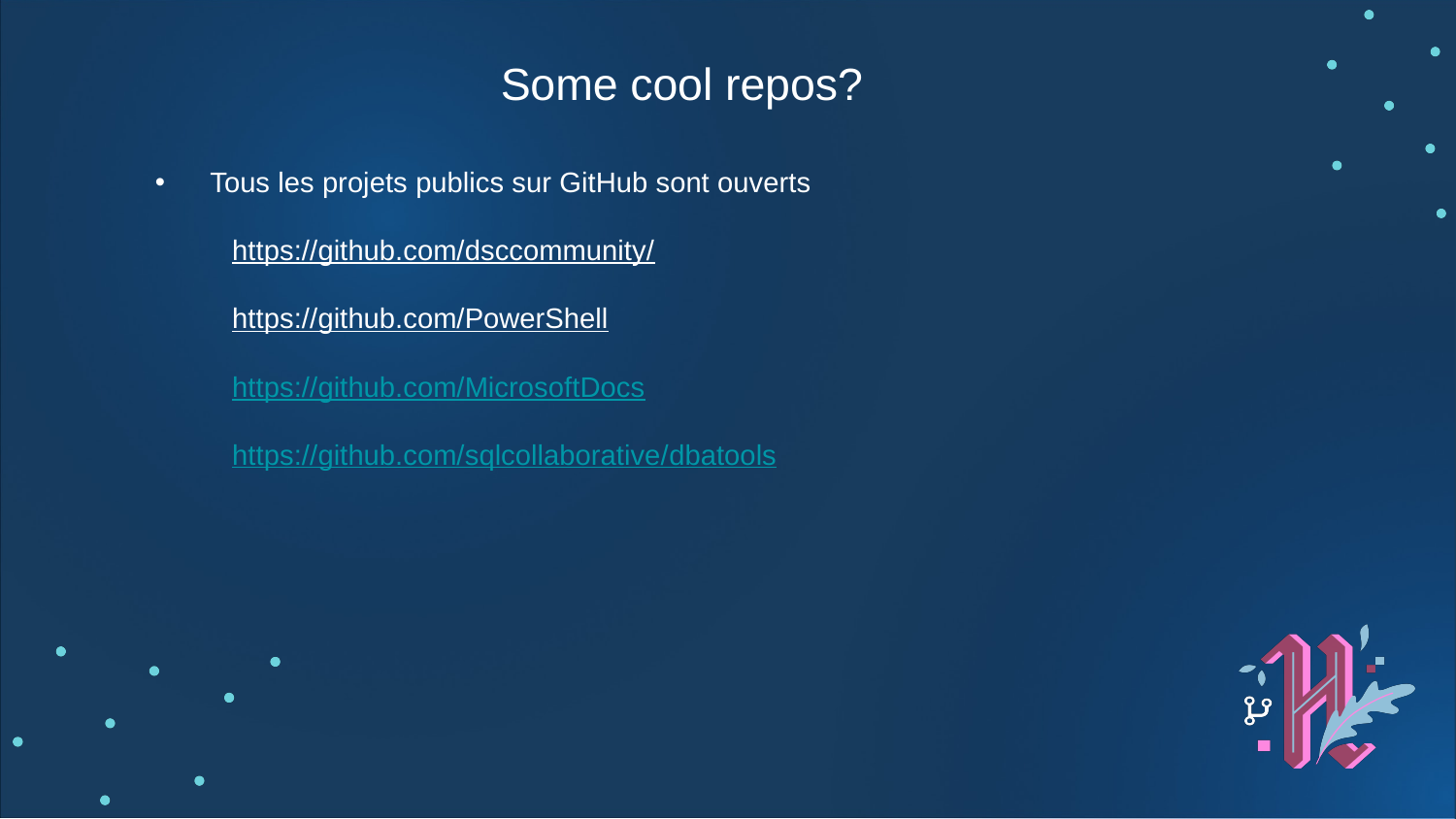

Some cool repos?
Tous les projets publics sur GitHub sont ouverts

https://github.com/dsccommunity/

https://github.com/PowerShell

https://github.com/MicrosoftDocs

https://github.com/sqlcollaborative/dbatools